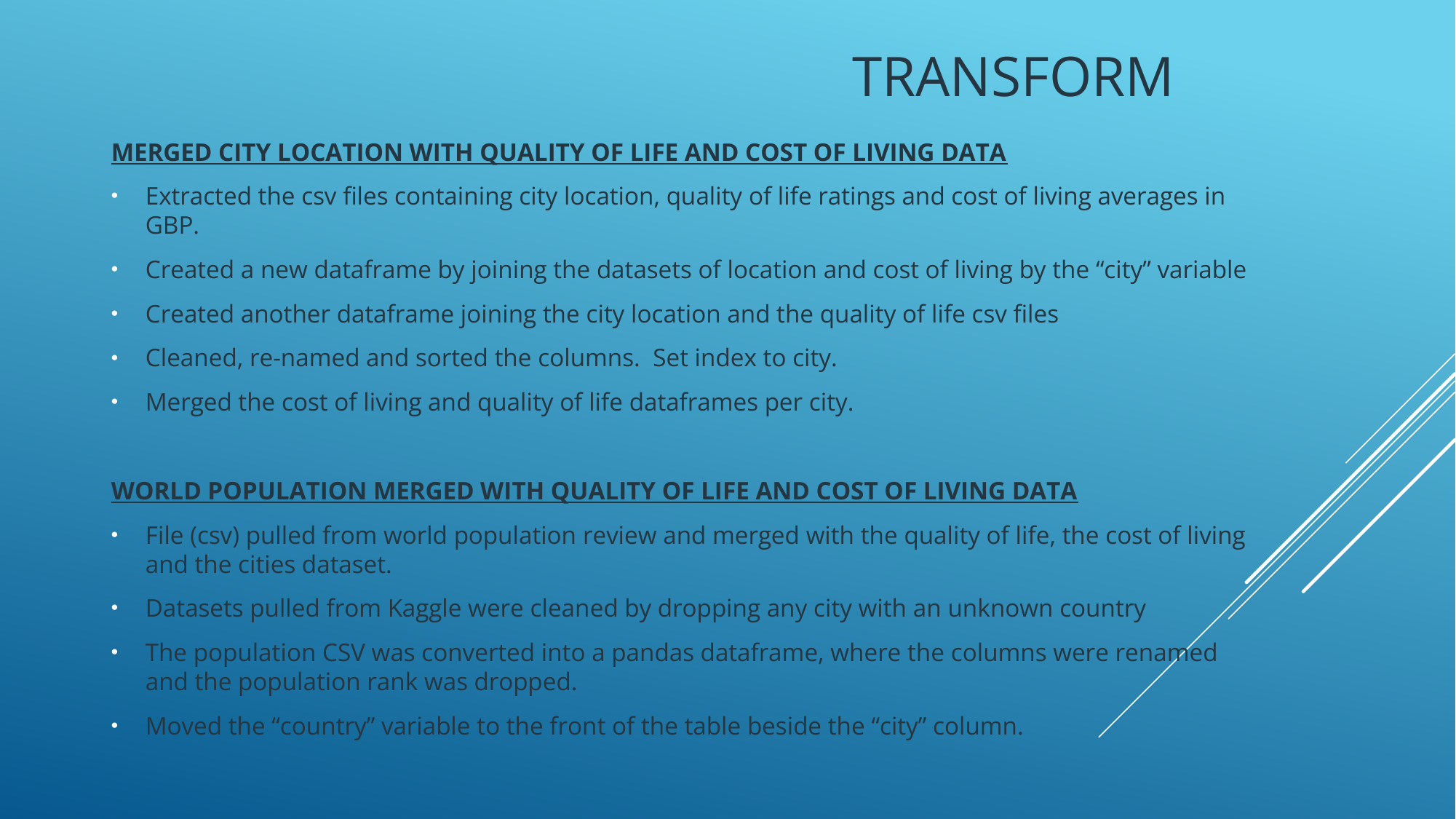

# Transform
MERGED CITY LOCATION WITH QUALITY OF LIFE AND COST OF LIVING DATA
Extracted the csv files containing city location, quality of life ratings and cost of living averages in GBP.
Created a new dataframe by joining the datasets of location and cost of living by the “city” variable
Created another dataframe joining the city location and the quality of life csv files
Cleaned, re-named and sorted the columns.  Set index to city.
Merged the cost of living and quality of life dataframes per city.

WORLD POPULATION MERGED WITH QUALITY OF LIFE AND COST OF LIVING DATA
File (csv) pulled from world population review and merged with the quality of life, the cost of living and the cities dataset.
Datasets pulled from Kaggle were cleaned by dropping any city with an unknown country
The population CSV was converted into a pandas dataframe, where the columns were renamed and the population rank was dropped.
Moved the “country” variable to the front of the table beside the “city” column.